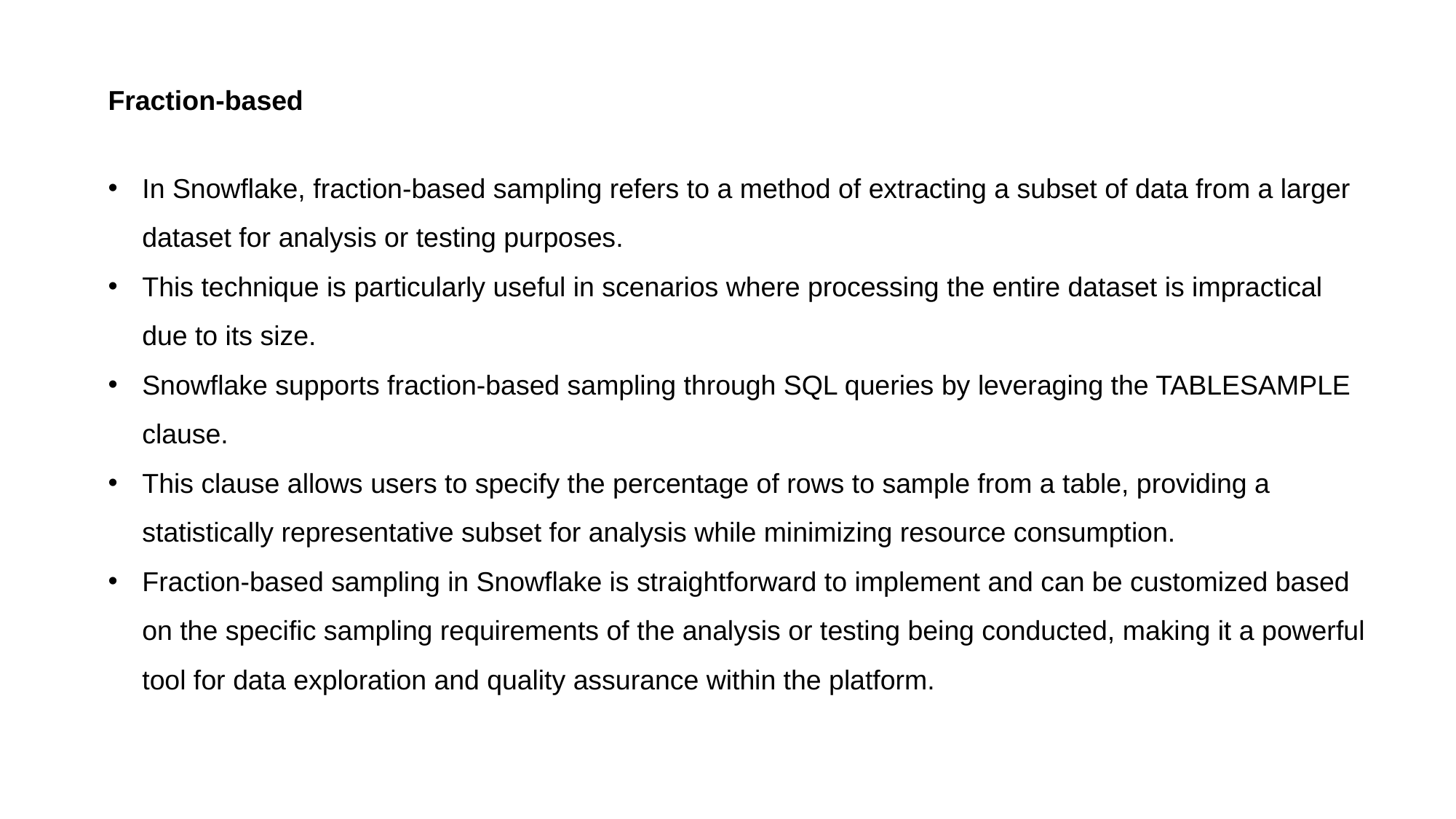

Fraction-based
In Snowflake, fraction-based sampling refers to a method of extracting a subset of data from a larger dataset for analysis or testing purposes.
This technique is particularly useful in scenarios where processing the entire dataset is impractical due to its size.
Snowflake supports fraction-based sampling through SQL queries by leveraging the TABLESAMPLE clause.
This clause allows users to specify the percentage of rows to sample from a table, providing a statistically representative subset for analysis while minimizing resource consumption.
Fraction-based sampling in Snowflake is straightforward to implement and can be customized based on the specific sampling requirements of the analysis or testing being conducted, making it a powerful tool for data exploration and quality assurance within the platform.